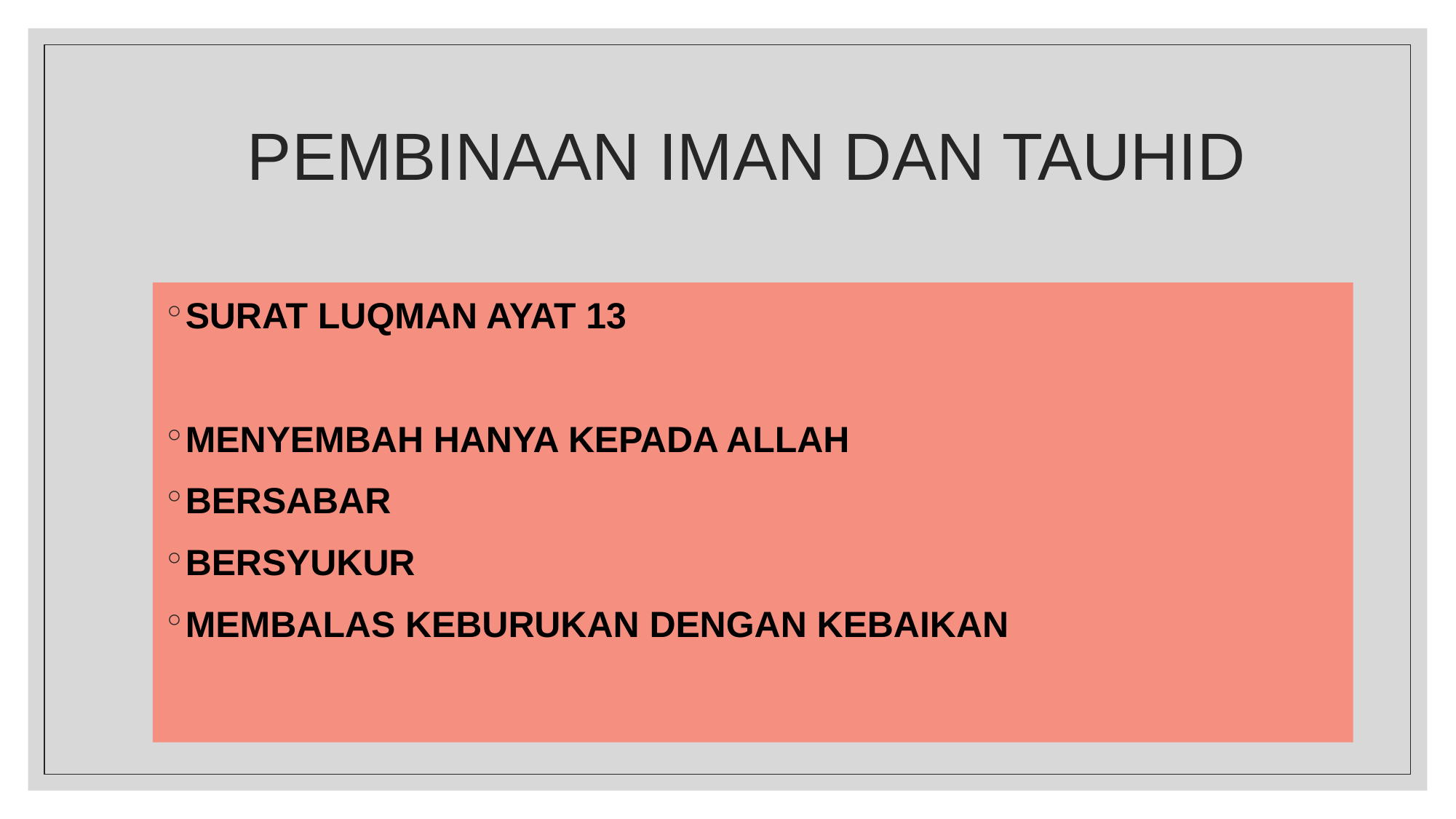

# PEMBINAAN IMAN DAN TAUHID
SURAT LUQMAN AYAT 13

MENYEMBAH HANYA KEPADA ALLAH
BERSABAR
BERSYUKUR
MEMBALAS KEBURUKAN DENGAN KEBAIKAN